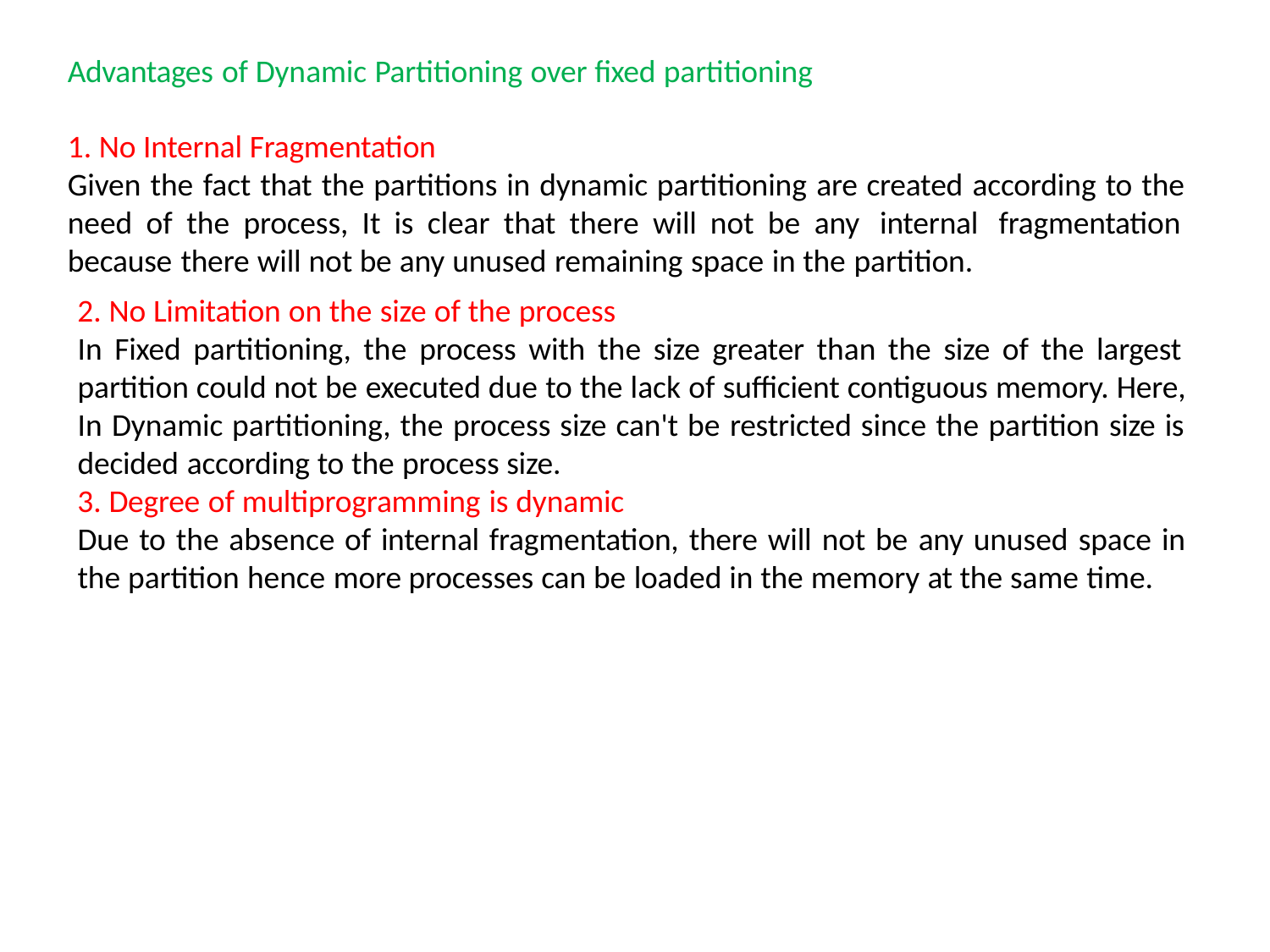

Advantages of Dynamic Partitioning over fixed partitioning

No Internal Fragmentation
Given the fact that the partitions in dynamic partitioning are created according to the  need of the process, It is clear that there will not be any internal fragmentation  because there will not be any unused remaining space in the partition.
No Limitation on the size of the process
In Fixed partitioning, the process with the size greater than the size of the largest  partition could not be executed due to the lack of sufficient contiguous memory. Here,  In Dynamic partitioning, the process size can't be restricted since the partition size is  decided according to the process size.
Degree of multiprogramming is dynamic
Due to the absence of internal fragmentation, there will not be any unused space in
the partition hence more processes can be loaded in the memory at the same time.